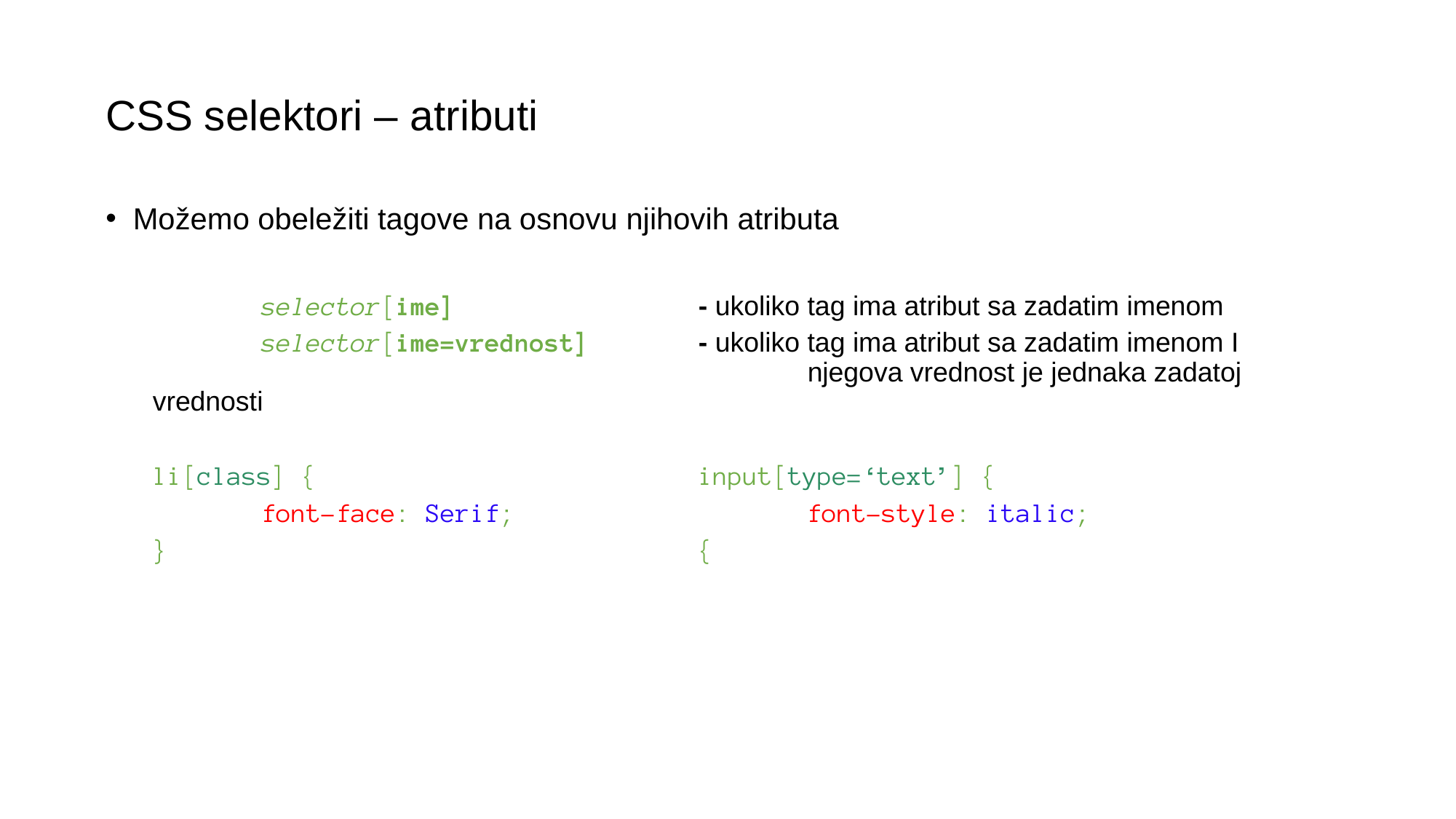

# CSS selektori – atributi
Možemo obeležiti tagove na osnovu njihovih atributa

	selector[ime]			- ukoliko tag ima atribut sa zadatim imenom
	selector[ime=vrednost]	- ukoliko tag ima atribut sa zadatim imenom I 						njegova vrednost je jednaka zadatoj vrednosti

li[class] {				input[type=‘text’] {
	font-face: Serif;			font-style: italic;
}					{